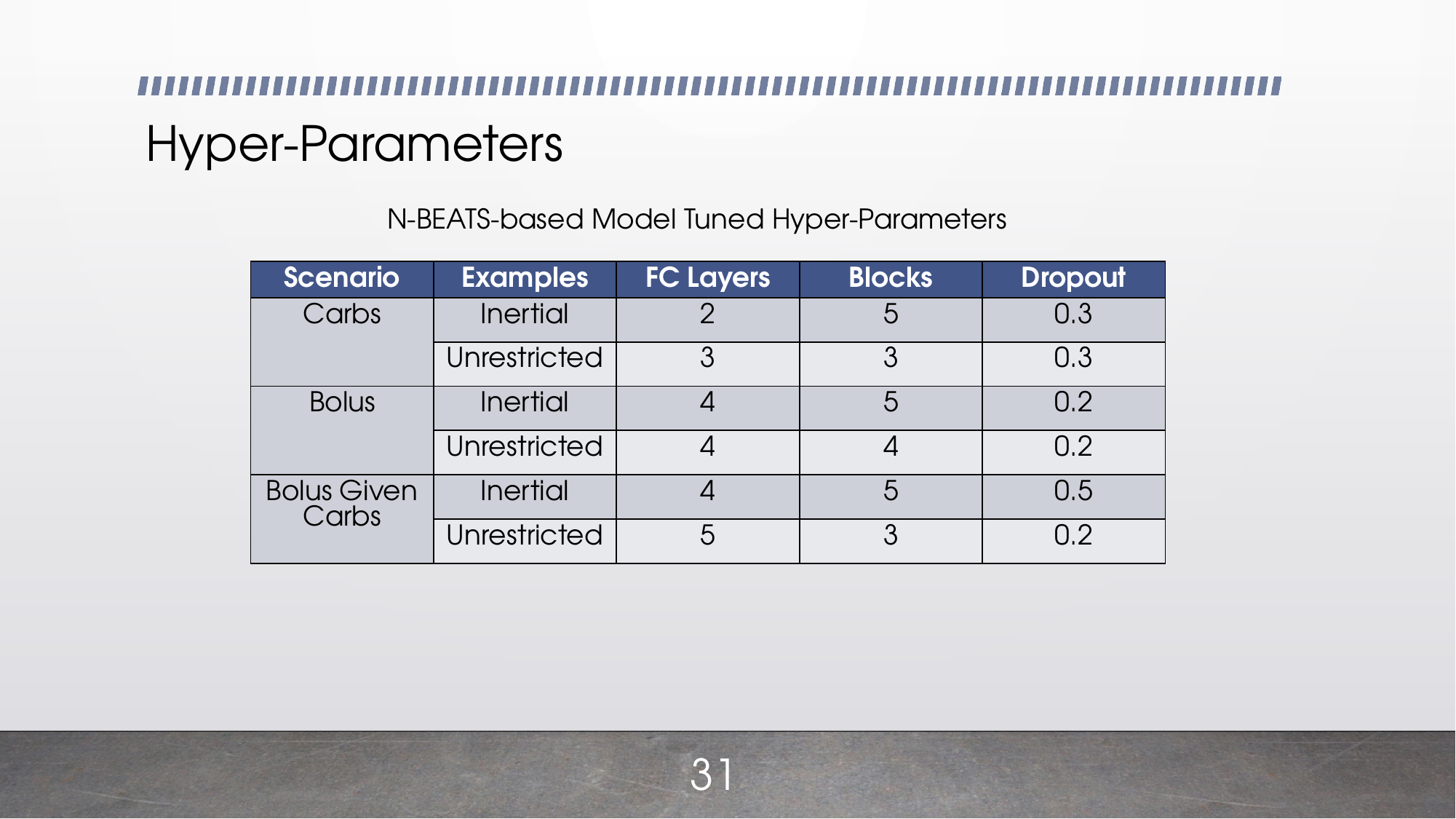

# Hyper-Parameters
N-BEATS-based Model Tuned Hyper-Parameters
| Scenario | Examples | FC Layers | Blocks | Dropout |
| --- | --- | --- | --- | --- |
| Carbs | Inertial | 2 | 5 | 0.3 |
|  | Unrestricted | 3 | 3 | 0.3 |
| Bolus | Inertial | 4 | 5 | 0.2 |
|  | Unrestricted | 4 | 4 | 0.2 |
| Bolus Given Carbs | Inertial | 4 | 5 | 0.5 |
|  | Unrestricted | 5 | 3 | 0.2 |
31